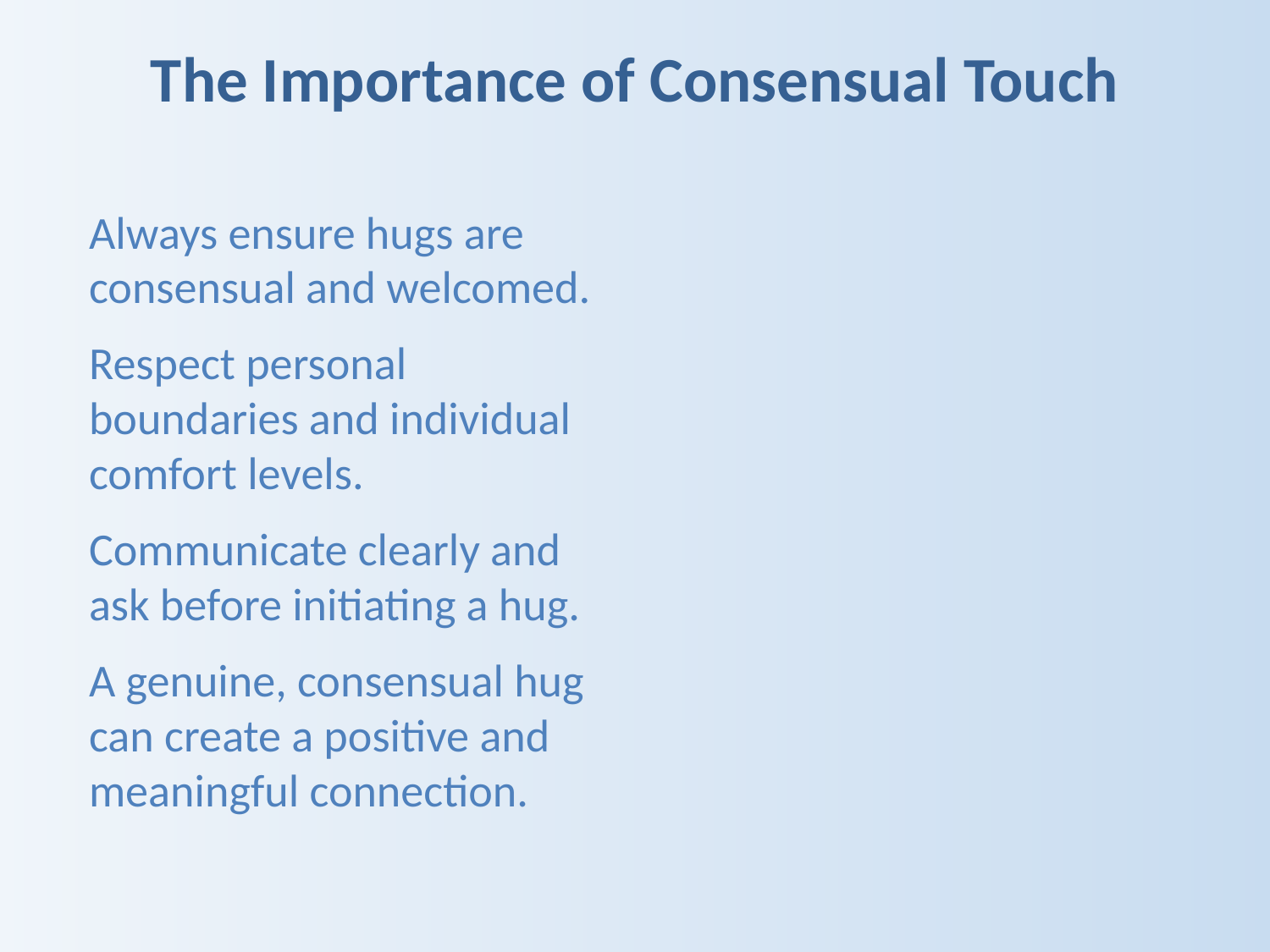

The Importance of Consensual Touch
Always ensure hugs are consensual and welcomed.
Respect personal boundaries and individual comfort levels.
Communicate clearly and ask before initiating a hug.
A genuine, consensual hug can create a positive and meaningful connection.